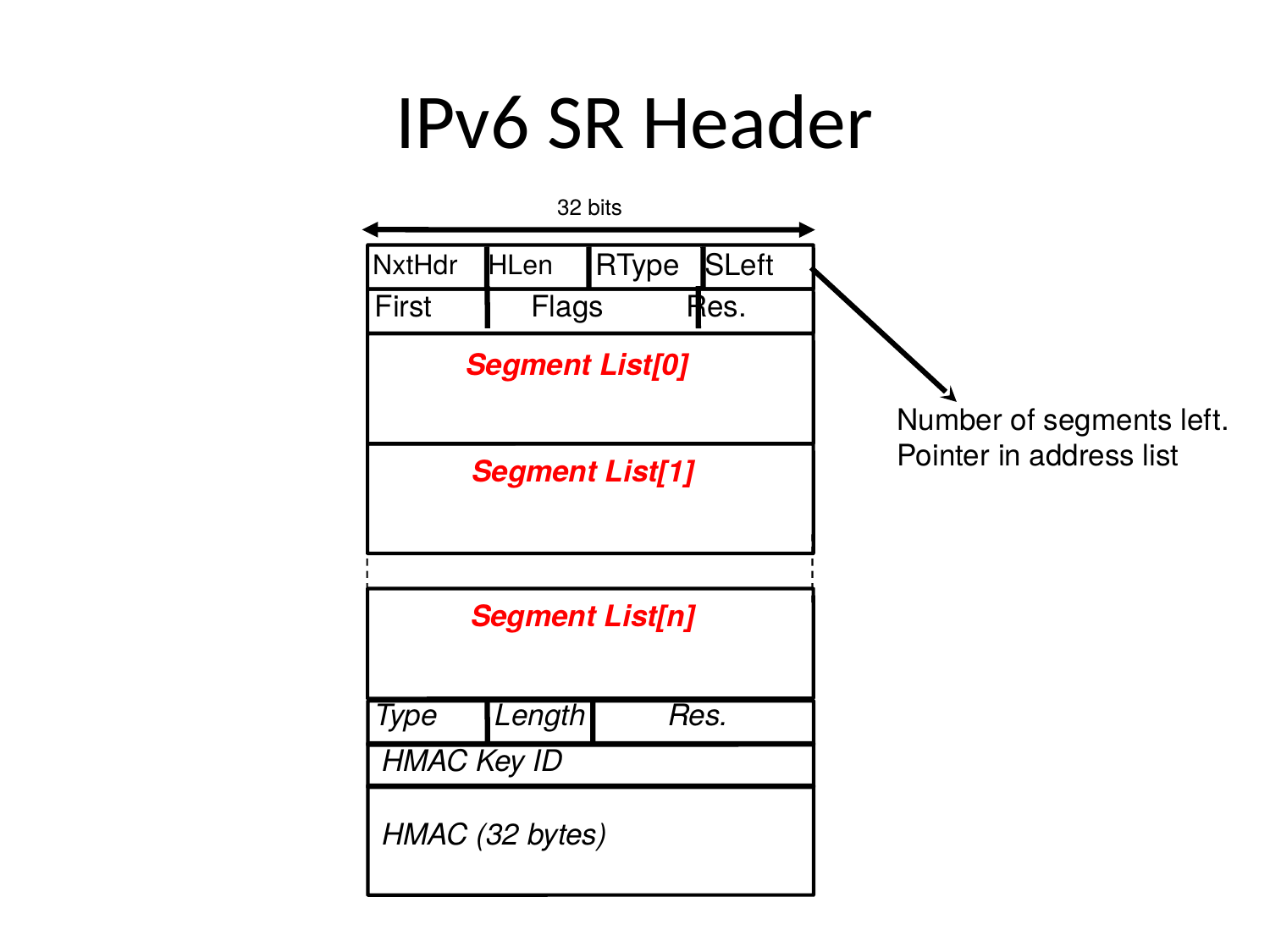

# IPv6 SR Header
32 bits

RType   SLeft
NxtHdr    HLen

Number of segments left. Pointer in address list

First            Flags          Res.

Segment List[0]

Segment List[1]

Segment List[n]

Type       Length          Res.

HMAC Key ID

HMAC (32 bytes)